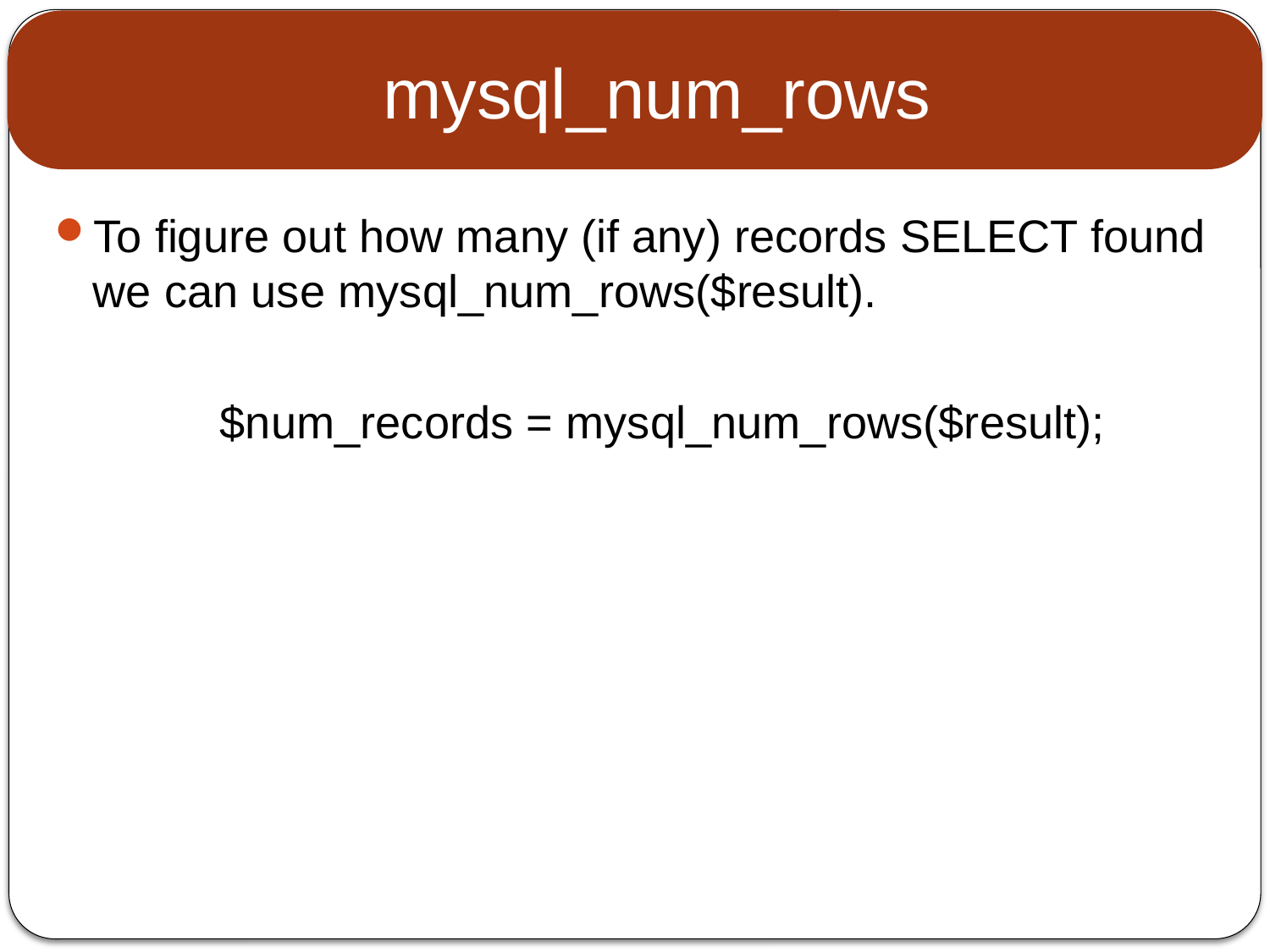

# mysql_num_rows
To figure out how many (if any) records SELECT found we can use mysql_num_rows($result).

		$num_records = mysql_num_rows($result);